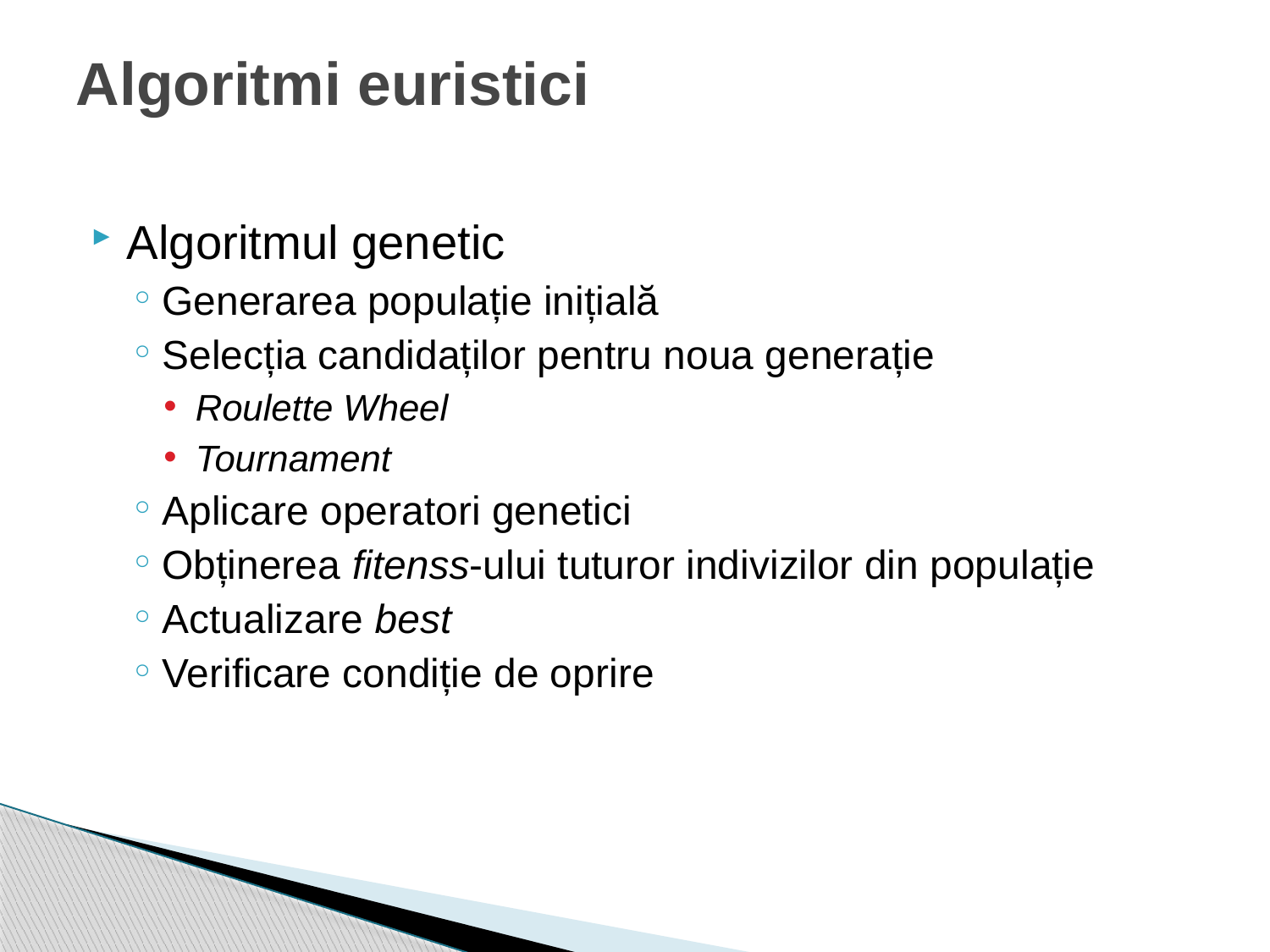

# Algoritmi euristici
Algoritmul genetic
Generarea populație inițială
Selecția candidaților pentru noua generație
Roulette Wheel
Tournament
Aplicare operatori genetici
Obținerea fitenss-ului tuturor indivizilor din populație
Actualizare best
Verificare condiție de oprire